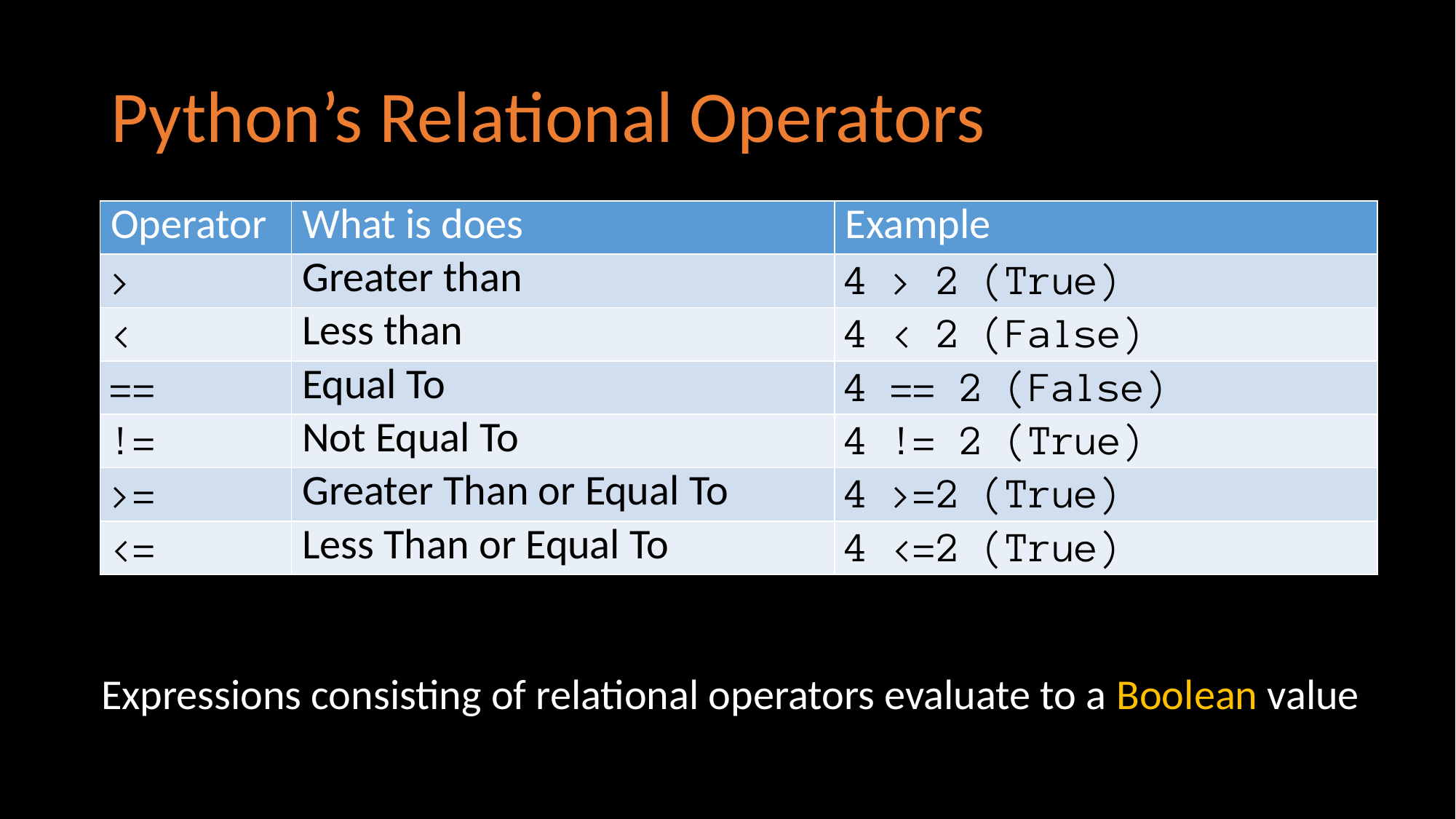

# Python’s Relational Operators
| Operator | What is does | Example |
| --- | --- | --- |
| > | Greater than | 4 > 2 (True) |
| < | Less than | 4 < 2 (False) |
| == | Equal To | 4 == 2 (False) |
| != | Not Equal To | 4 != 2 (True) |
| >= | Greater Than or Equal To | 4 >=2 (True) |
| <= | Less Than or Equal To | 4 <=2 (True) |
Expressions consisting of relational operators evaluate to a Boolean value